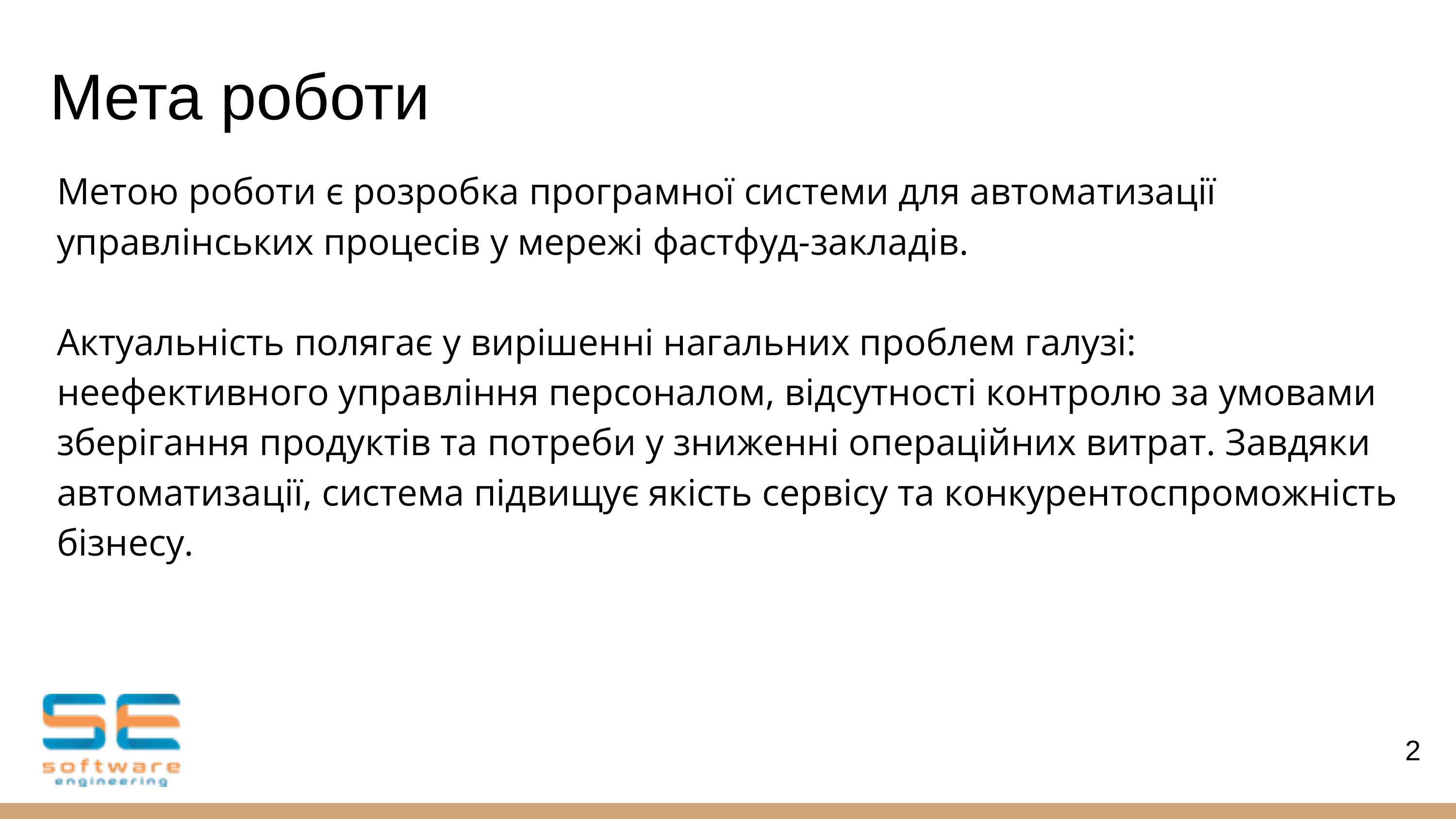

Мета роботи
Метою роботи є розробка програмної системи для автоматизації управлінських процесів у мережі фастфуд-закладів.

Актуальність полягає у вирішенні нагальних проблем галузі: неефективного управління персоналом, відсутності контролю за умовами зберігання продуктів та потреби у зниженні операційних витрат. Завдяки автоматизації, система підвищує якість сервісу та конкурентоспроможність бізнесу.

2